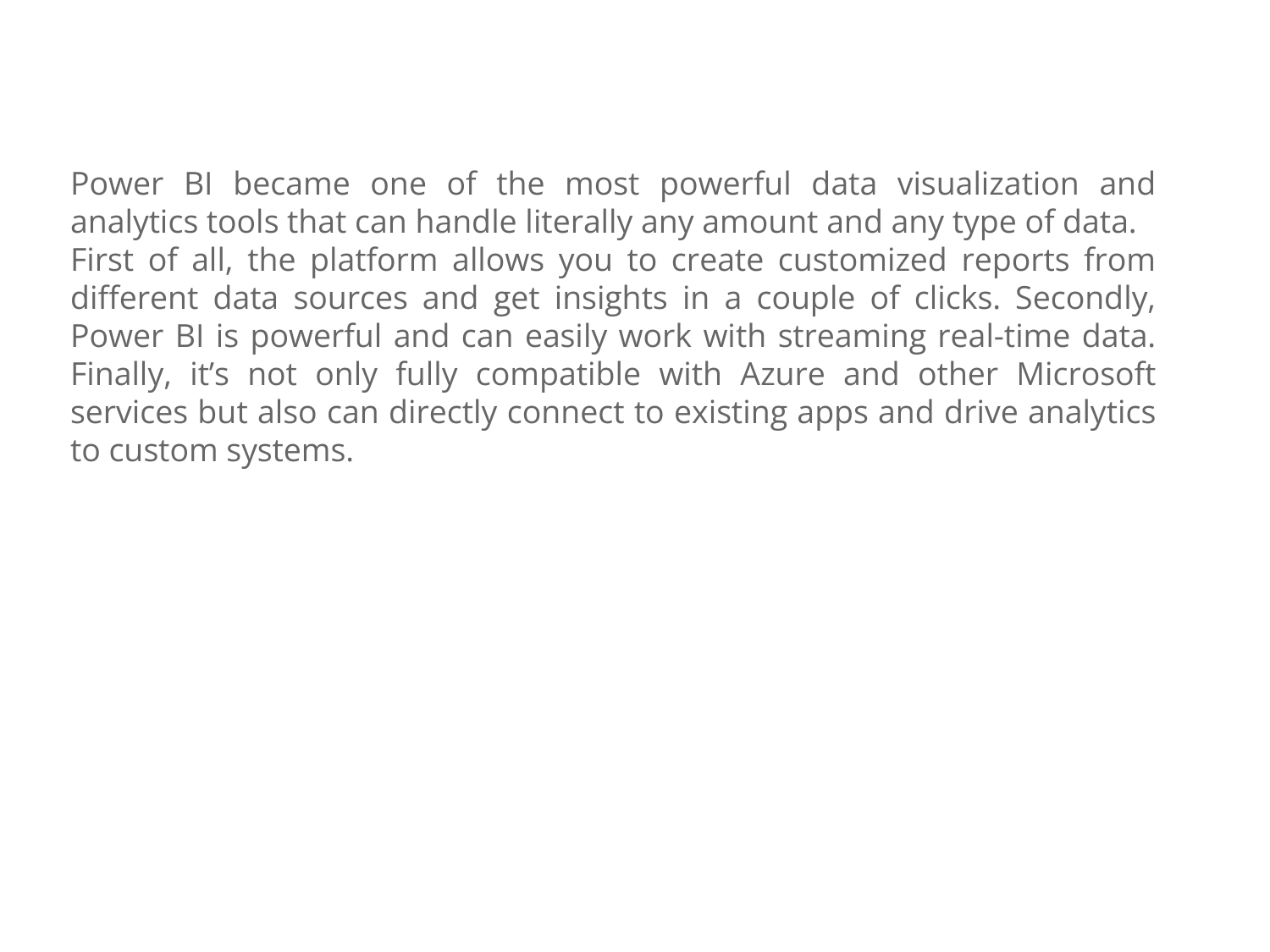

Power BI became one of the most powerful data visualization and analytics tools that can handle literally any amount and any type of data.
First of all, the platform allows you to create customized reports from different data sources and get insights in a couple of clicks. Secondly, Power BI is powerful and can easily work with streaming real-time data. Finally, it’s not only fully compatible with Azure and other Microsoft services but also can directly connect to existing apps and drive analytics to custom systems.